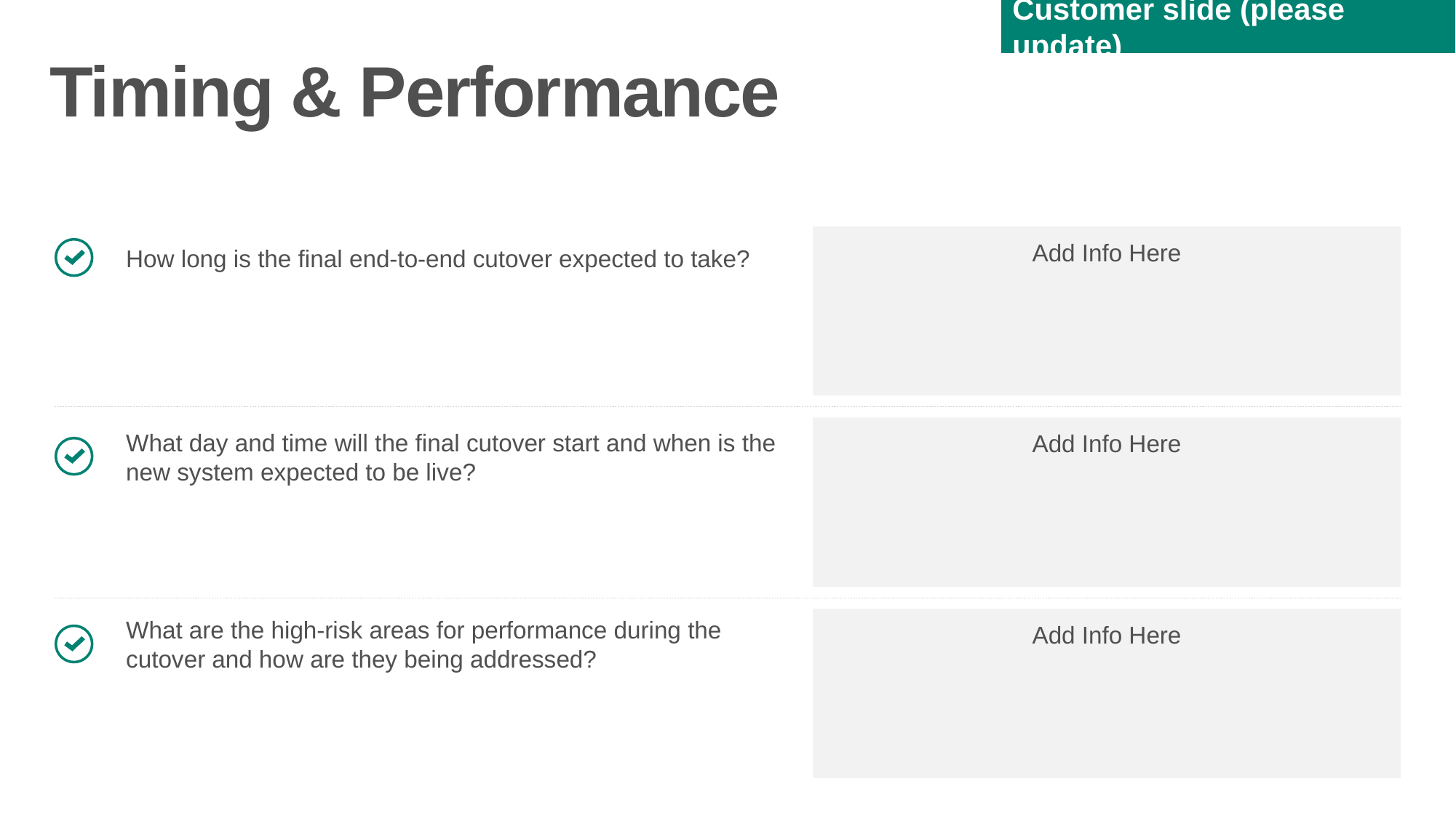

Customer slide (please update)
# Timing & Performance
How long is the final end-to-end cutover expected to take?

Add Info Here
Add Info Here
What day and time will the final cutover start and when is the new system expected to be live?

Add Info Here
What are the high-risk areas for performance during the cutover and how are they being addressed?